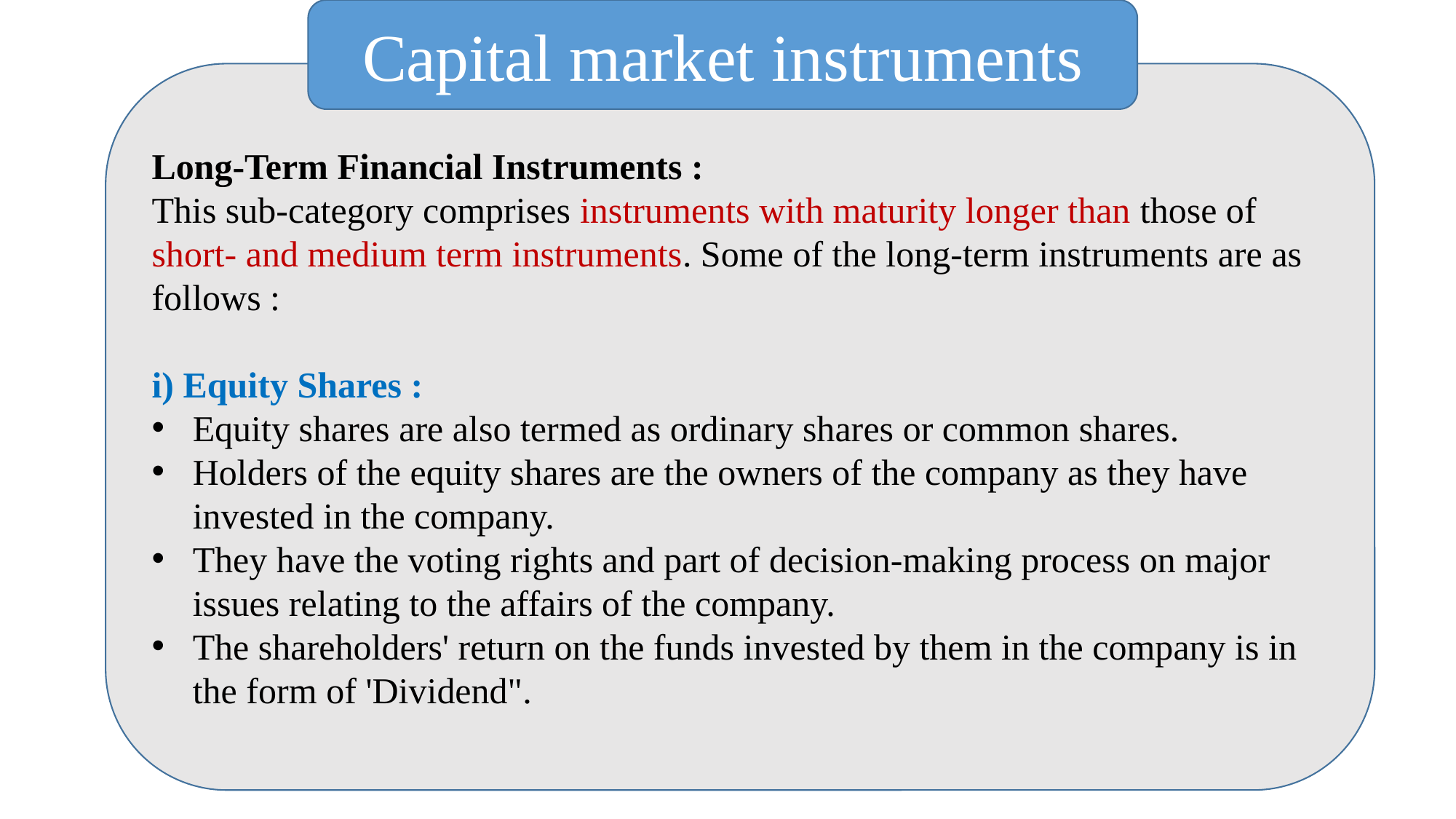

Capital market instruments
Long-Term Financial Instruments :
This sub-category comprises instruments with maturity longer than those of short- and medium term instruments. Some of the long-term instruments are as follows :

i) Equity Shares :
Equity shares are also termed as ordinary shares or common shares.
Holders of the equity shares are the owners of the company as they have invested in the company.
They have the voting rights and part of decision-making process on major issues relating to the affairs of the company.
The shareholders' return on the funds invested by them in the company is in the form of 'Dividend".